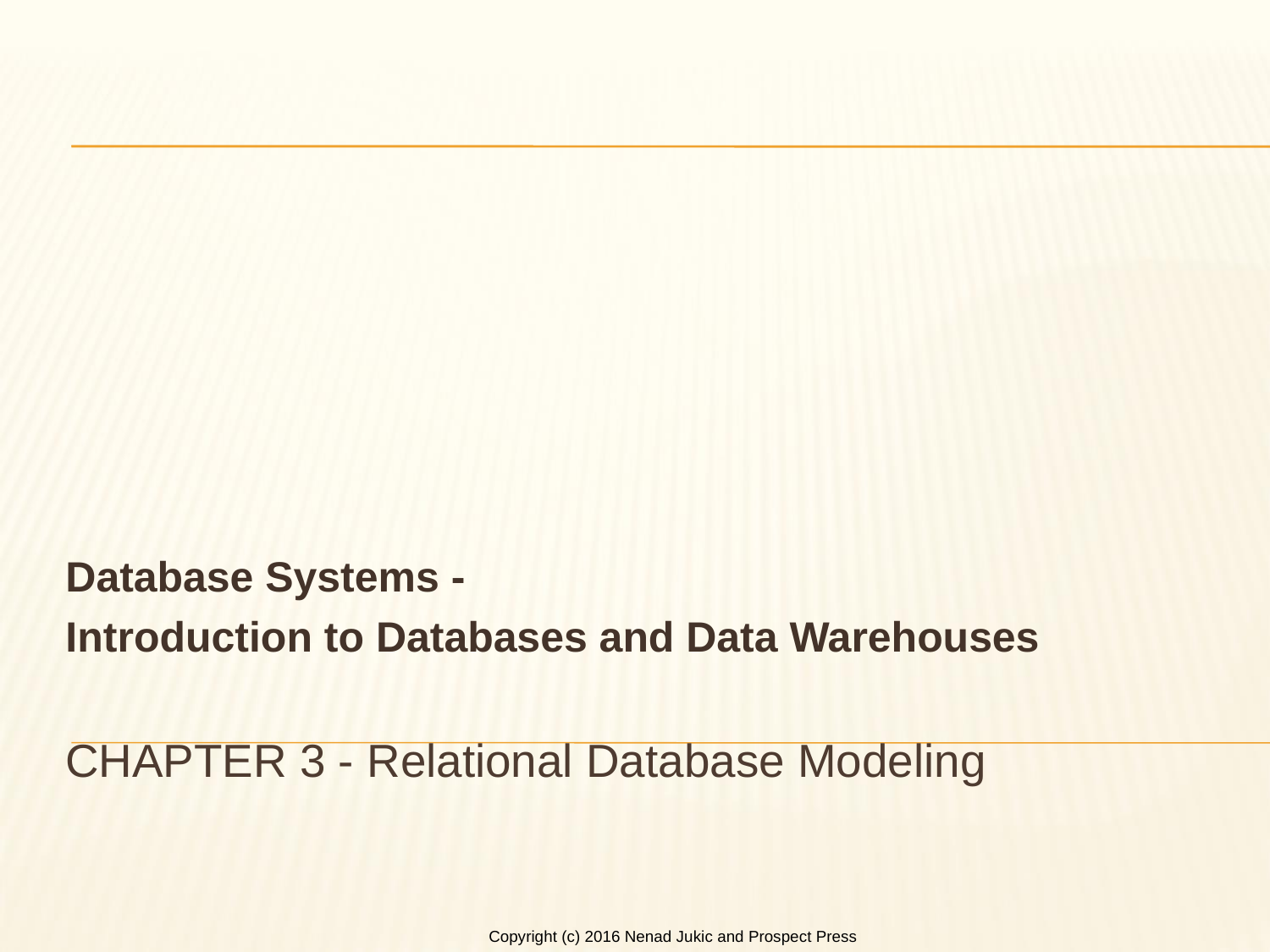

Database Systems -
Introduction to Databases and Data Warehouses
# CHAPTER 3 - Relational Database Modeling